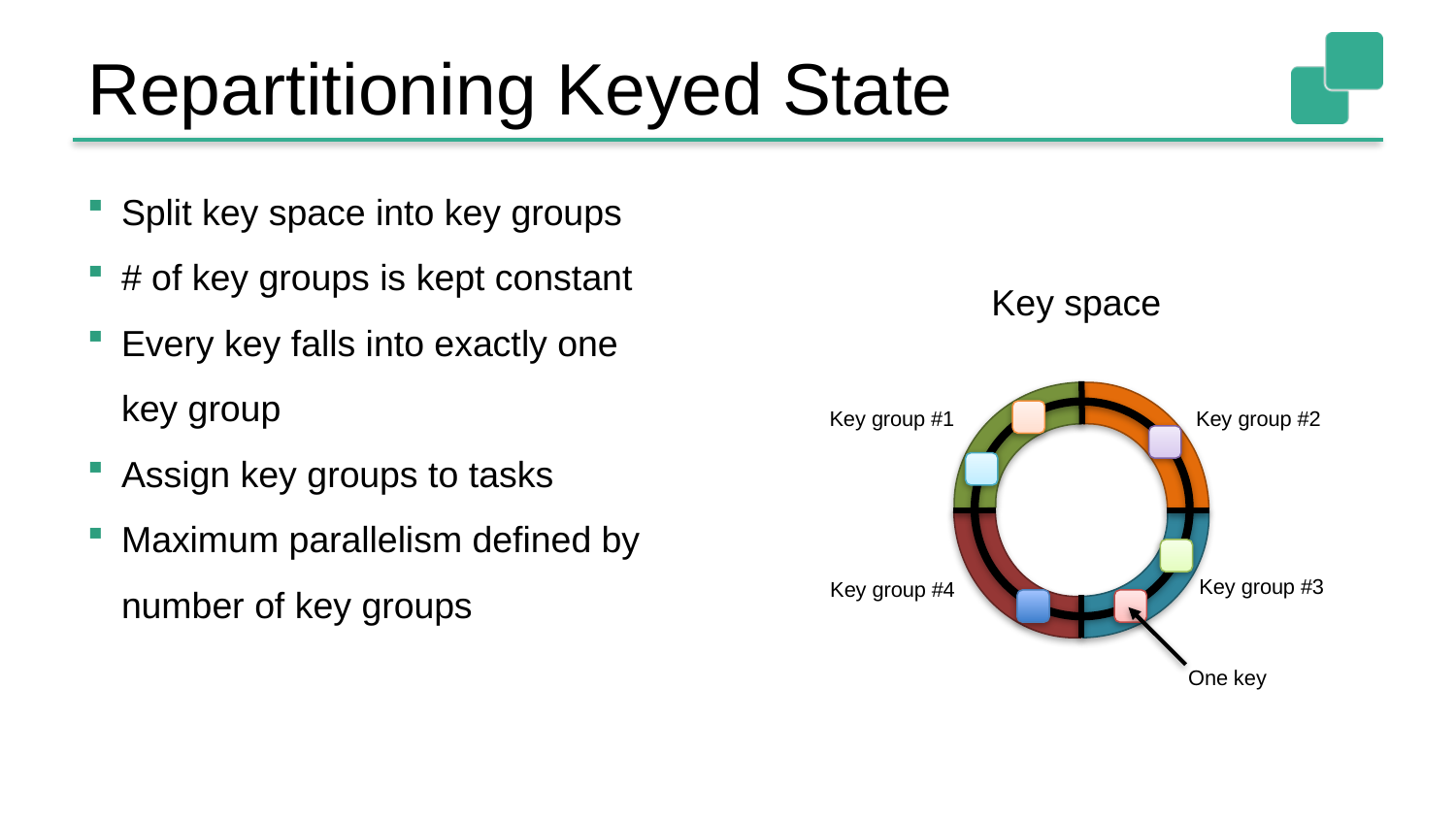

# Repartitioning Keyed State
Split key space into key groups
# of key groups is kept constant
Every key falls into exactly one key group
Assign key groups to tasks
Maximum parallelism defined by number of key groups
Key space

Key group #1
Key group #2

Key group #3
Key group #4

One key